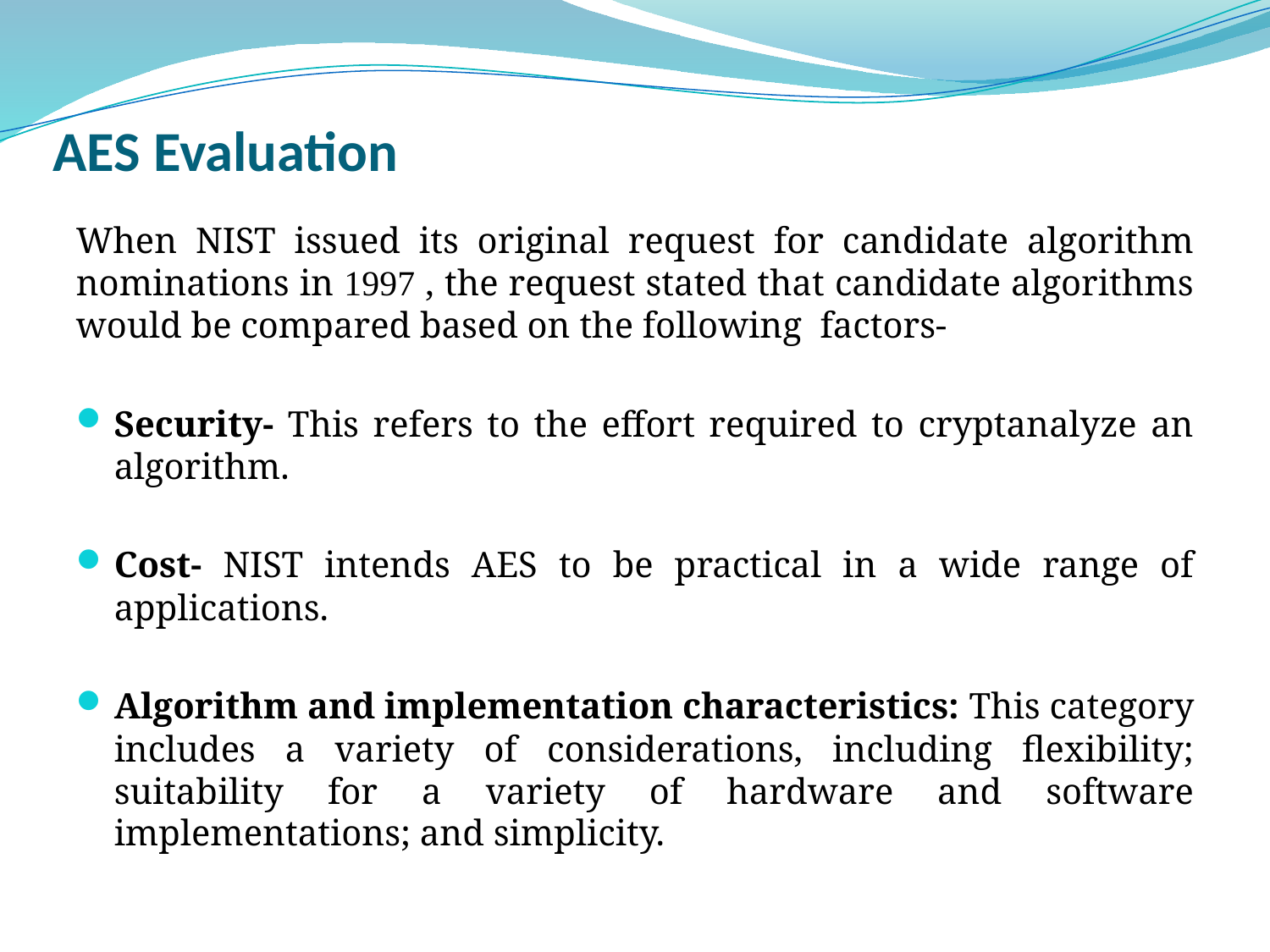

# AES Evaluation
When NIST issued its original request for candidate algorithm nominations in 1997 , the request stated that candidate algorithms would be compared based on the following  factors-

Security- This refers to the effort required to cryptanalyze an algorithm.

Cost- NIST intends AES to be practical in a wide range of applications.

Algorithm and implementation characteristics: This category includes a variety of considerations, including flexibility; suitability for a variety of hardware and software implementations; and simplicity.